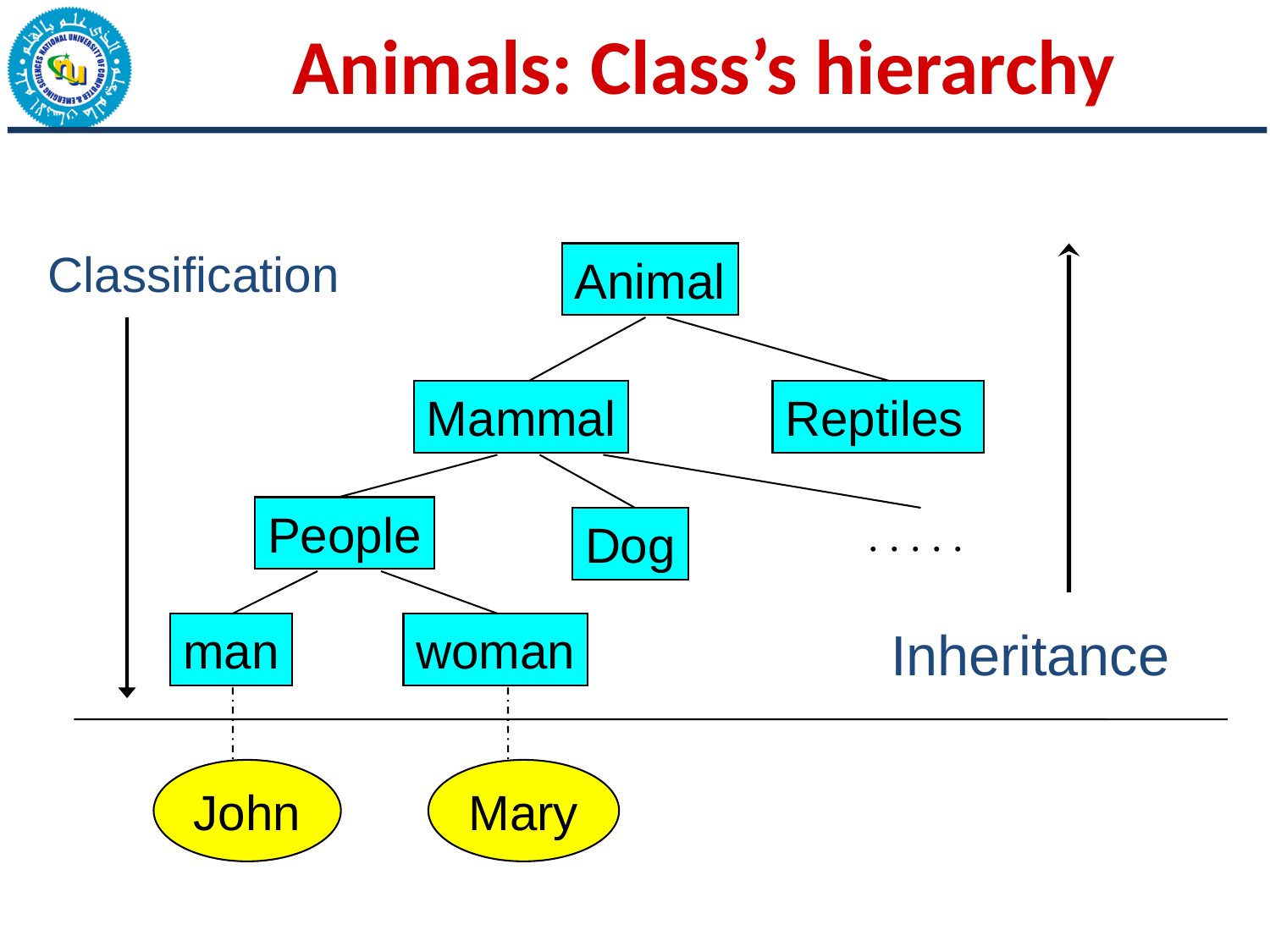

# Animals: Class’s hierarchy

Classification
Animal

Mammal
Reptiles

People
. . . . .
Dog

man
woman
Inheritance

John
Mary